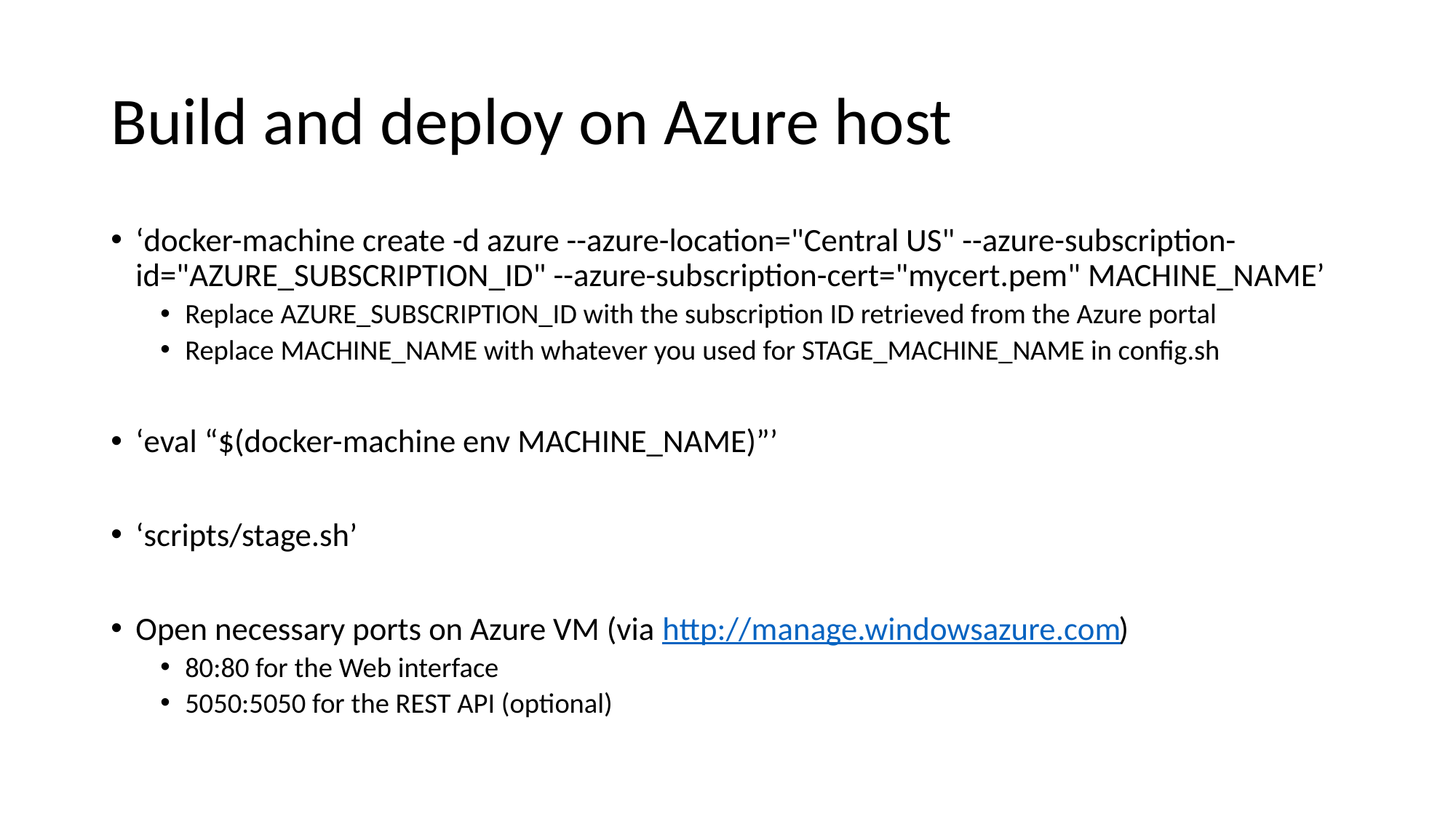

# Build and deploy on Azure host
‘docker-machine create -d azure --azure-location="Central US" --azure-subscription-id="AZURE_SUBSCRIPTION_ID" --azure-subscription-cert="mycert.pem" MACHINE_NAME’
Replace AZURE_SUBSCRIPTION_ID with the subscription ID retrieved from the Azure portal
Replace MACHINE_NAME with whatever you used for STAGE_MACHINE_NAME in config.sh

‘eval “$(docker-machine env MACHINE_NAME)”’

‘scripts/stage.sh’

Open necessary ports on Azure VM (via http://manage.windowsazure.com)
80:80 for the Web interface
5050:5050 for the REST API (optional)